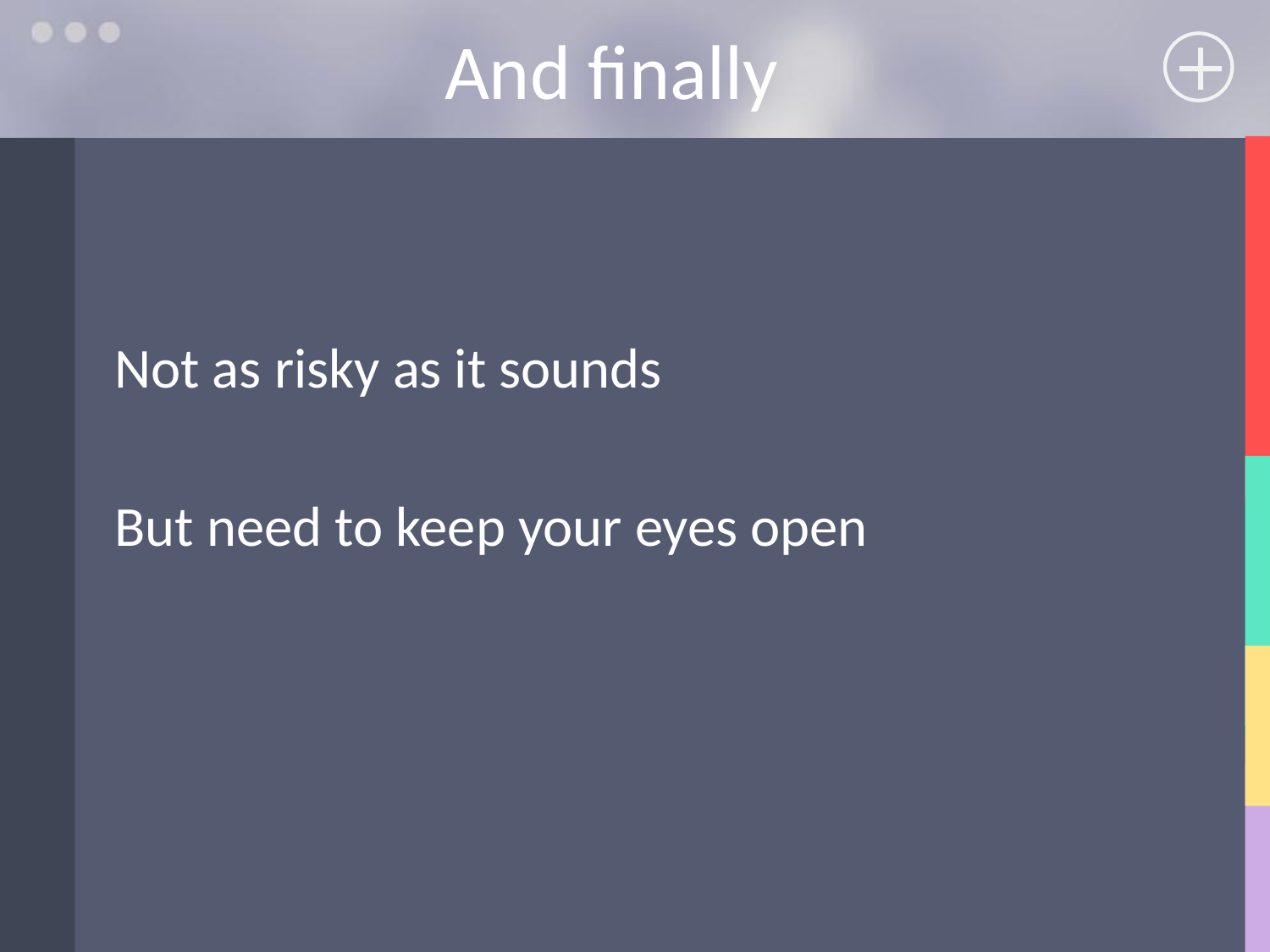

# And finally

Not as risky as it sounds

But need to keep your eyes open